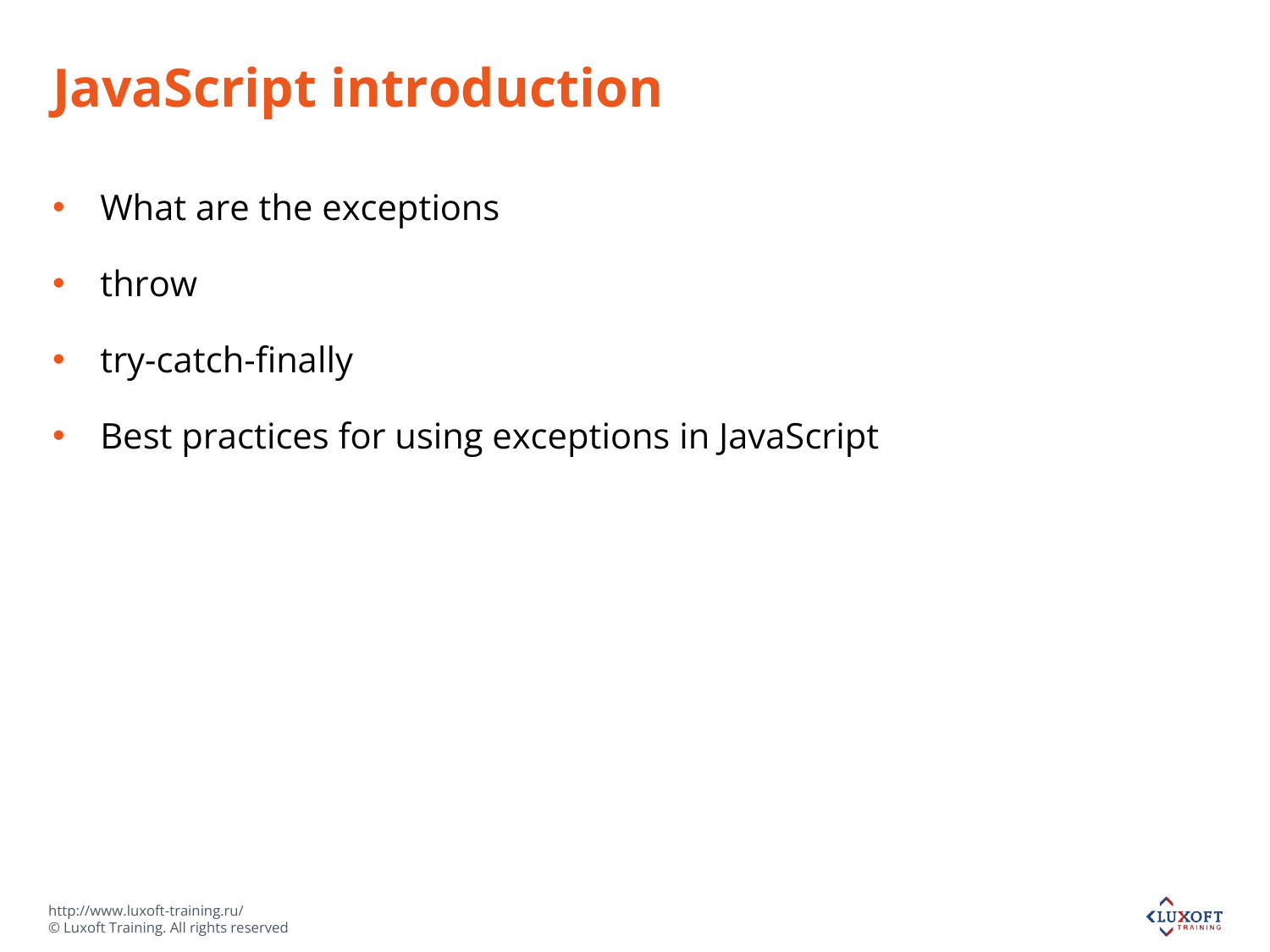

# JavaScript introduction
What are the exceptions
throw
try-catch-finally
Best practices for using exceptions in JavaScript